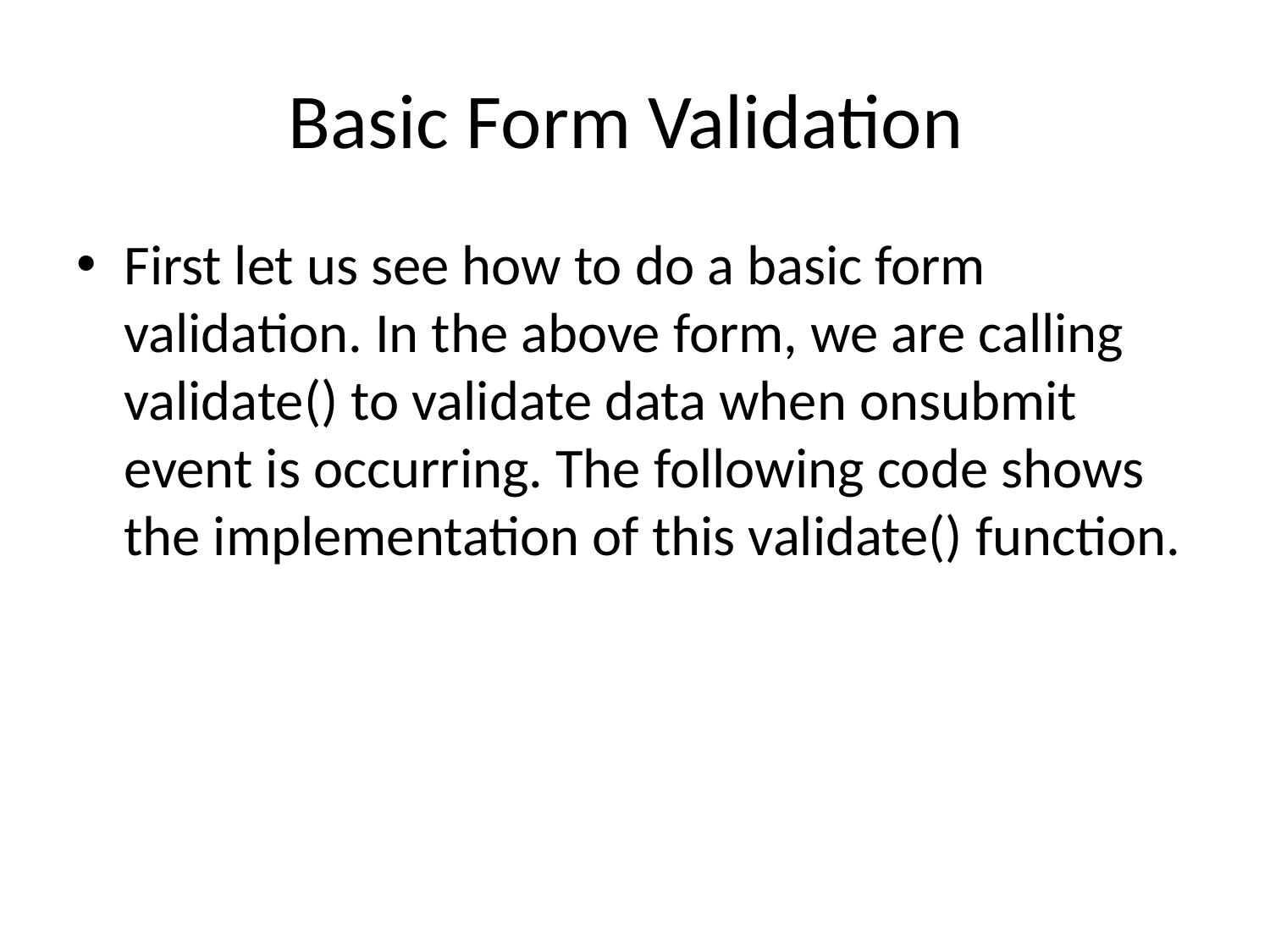

# Basic Form Validation
First let us see how to do a basic form validation. In the above form, we are calling validate() to validate data when onsubmit event is occurring. The following code shows the implementation of this validate() function.